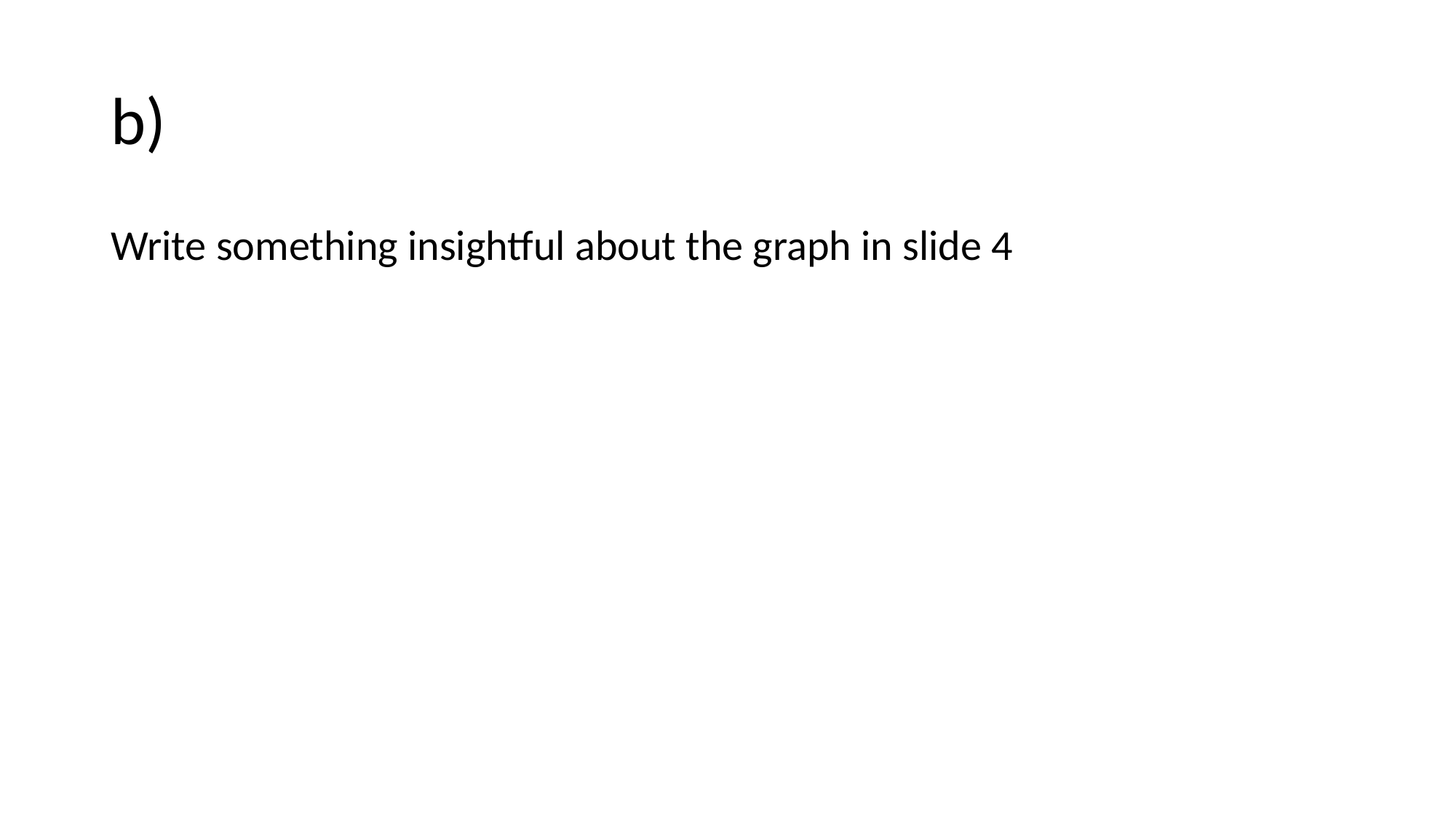

# b)
Write something insightful about the graph in slide 4